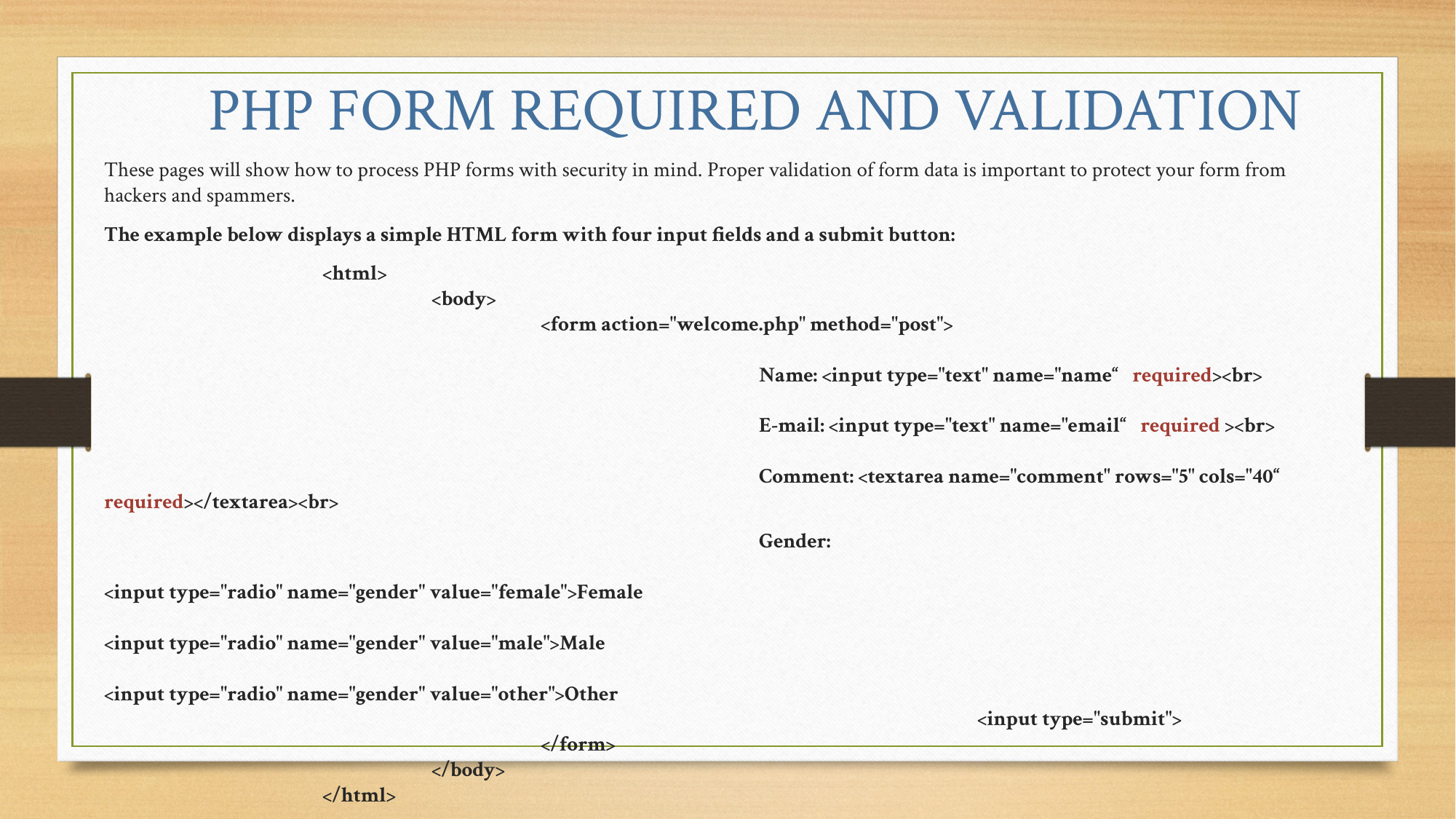

PHP FORM REQUIRED AND VALIDATION
These pages will show how to process PHP forms with security in mind. Proper validation of form data is important to protect your form from hackers and spammers.
The example below displays a simple HTML form with four input fields and a submit button:
		<html>
			<body>
				<form action="welcome.php" method="post">
						Name: <input type="text" name="name“   required><br>
						E-mail: <input type="text" name="email“   required ><br>
						Comment: <textarea name="comment" rows="5" cols="40“   required></textarea><br>
						Gender:
								<input type="radio" name="gender" value="female">Female
								<input type="radio" name="gender" value="male">Male
								<input type="radio" name="gender" value="other">Other
								<input type="submit">
				</form>
			</body>
		</html>